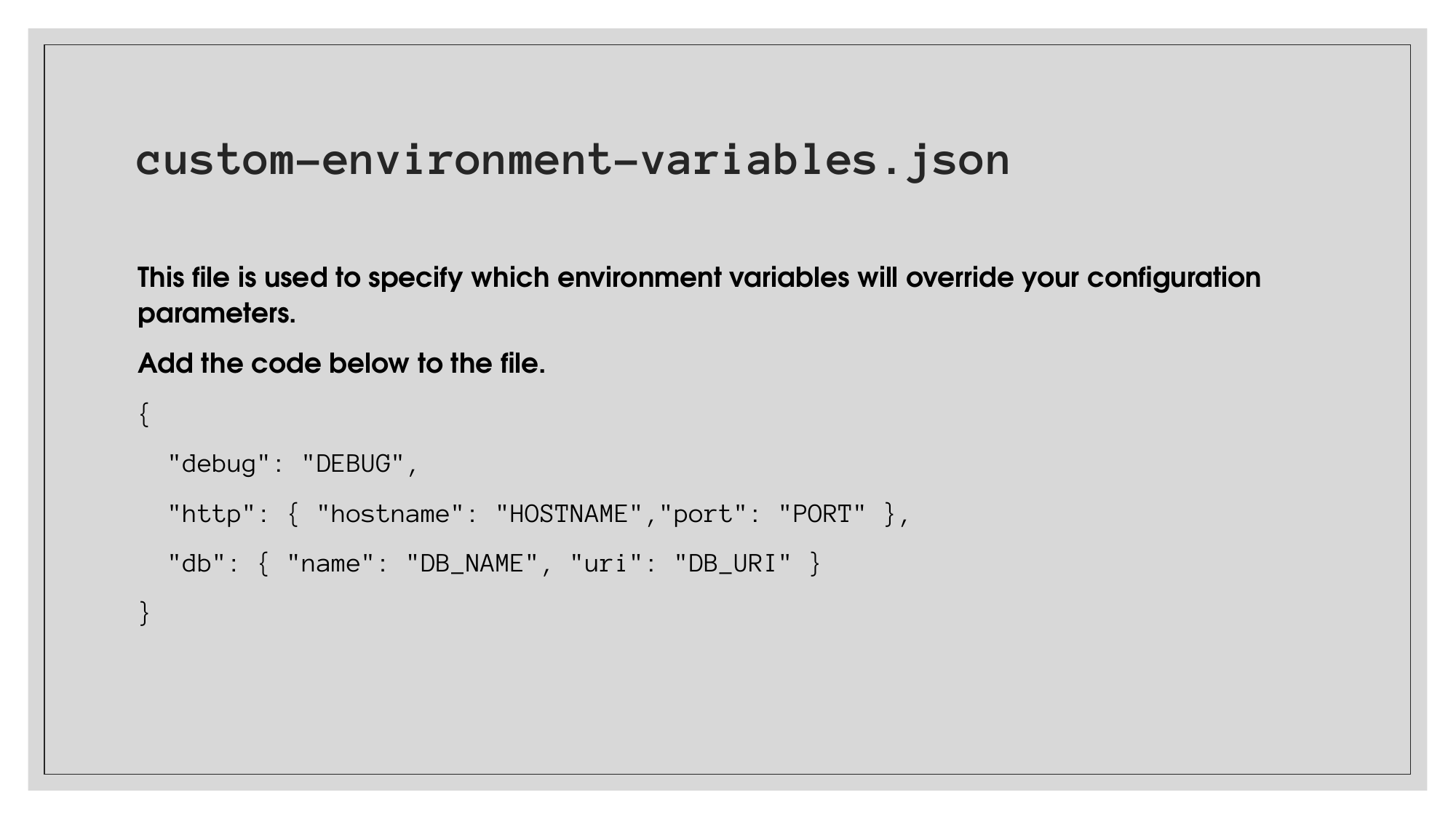

# custom-environment-variables.json
This file is used to specify which environment variables will override your configuration parameters.
Add the code below to the file.
{
  "debug": "DEBUG",
  "http": { "hostname": "HOSTNAME","port": "PORT" },
  "db": { "name": "DB_NAME", "uri": "DB_URI" }
}